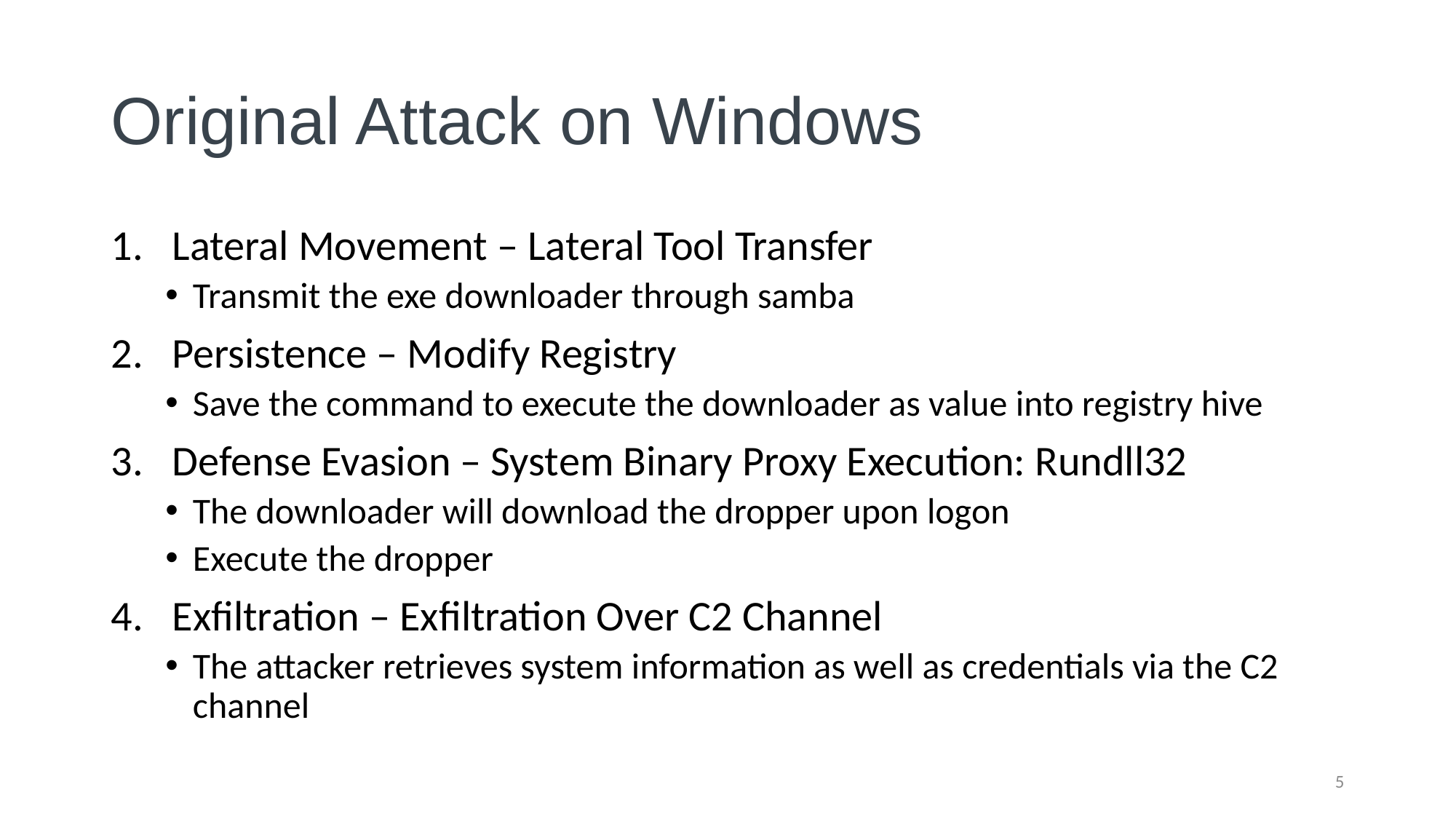

# Original Attack on Windows
Lateral Movement – Lateral Tool Transfer
Transmit the exe downloader through samba
Persistence – Modify Registry
Save the command to execute the downloader as value into registry hive
Defense Evasion – System Binary Proxy Execution: Rundll32
The downloader will download the dropper upon logon
Execute the dropper
Exfiltration – Exfiltration Over C2 Channel
The attacker retrieves system information as well as credentials via the C2 channel

5